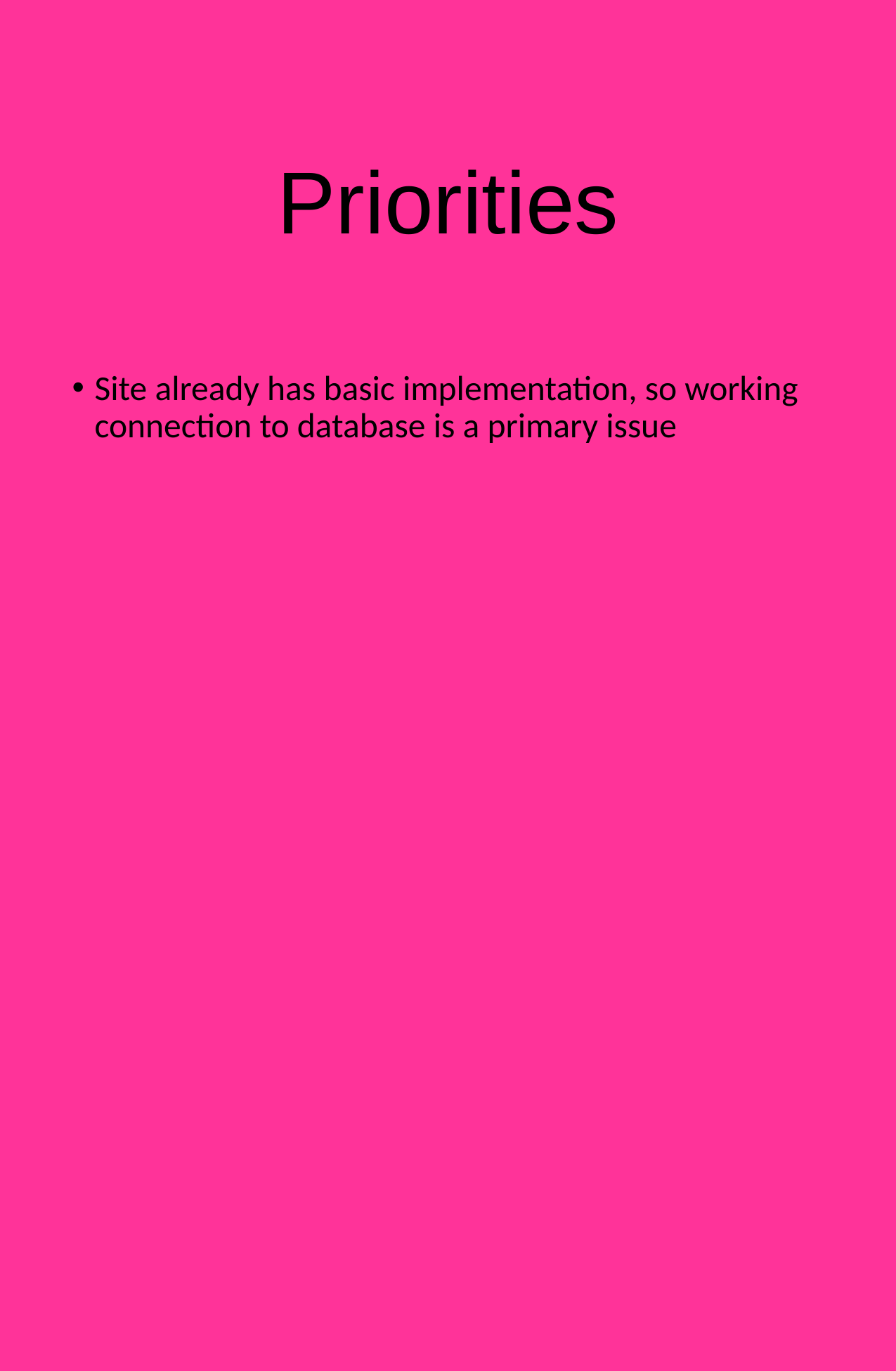

# Priorities
Site already has basic implementation, so working connection to database is a primary issue